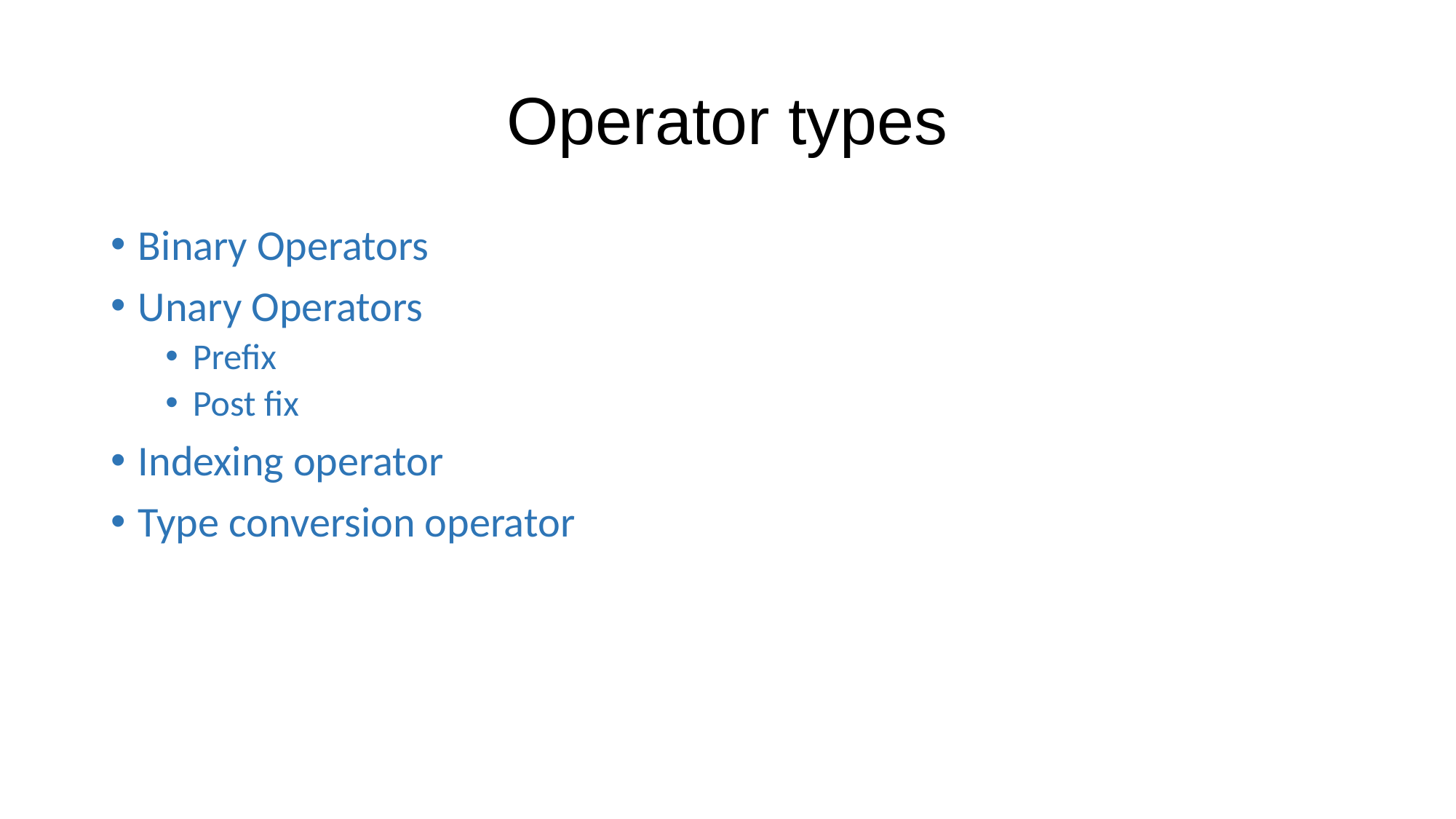

# Operator types
Binary Operators
Unary Operators
Prefix
Post fix
Indexing operator
Type conversion operator